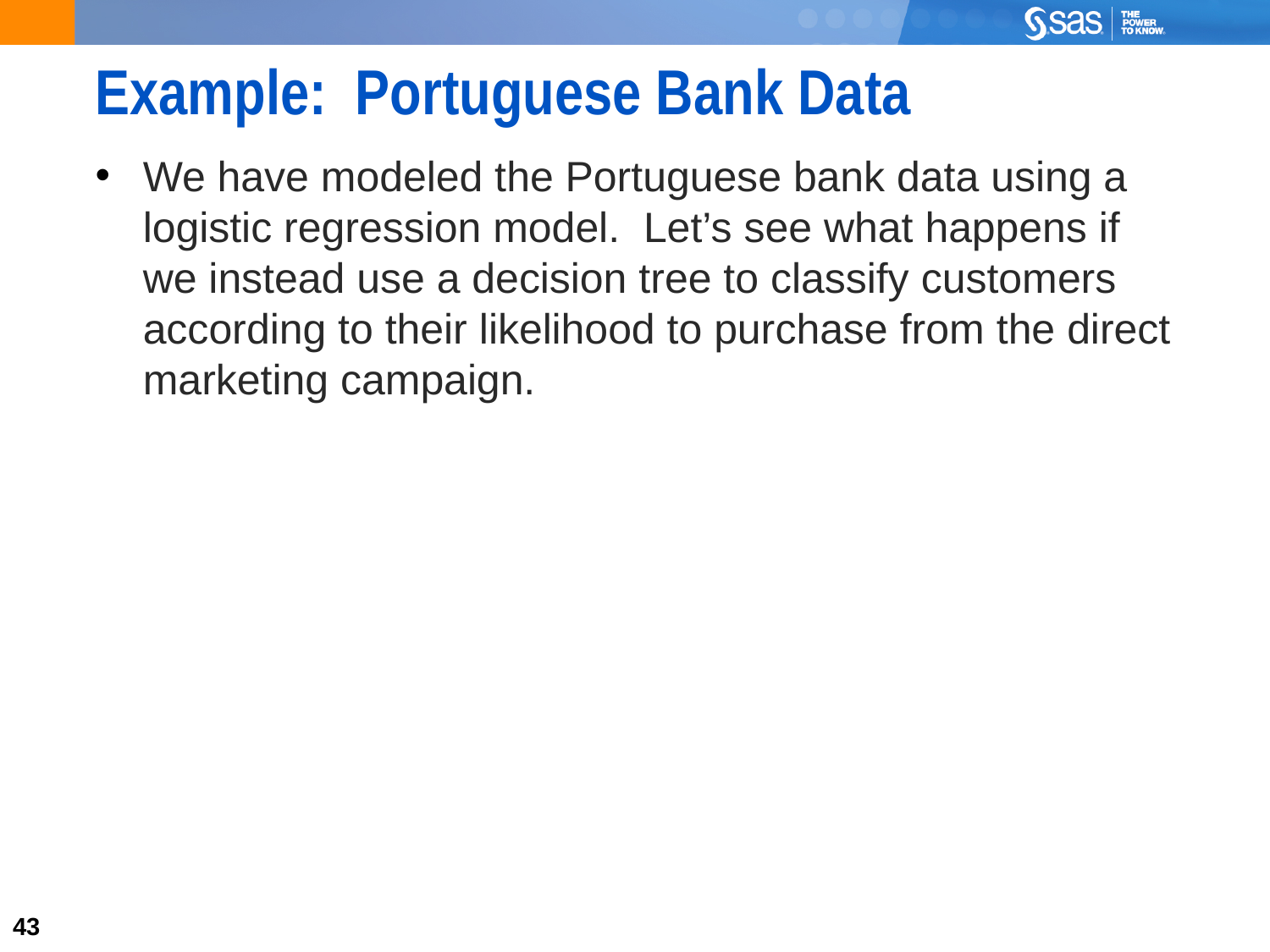

# Example:  Portuguese Bank Data
We have modeled the Portuguese bank data using a logistic regression model.  Let’s see what happens if we instead use a decision tree to classify customers according to their likelihood to purchase from the direct marketing campaign.
43